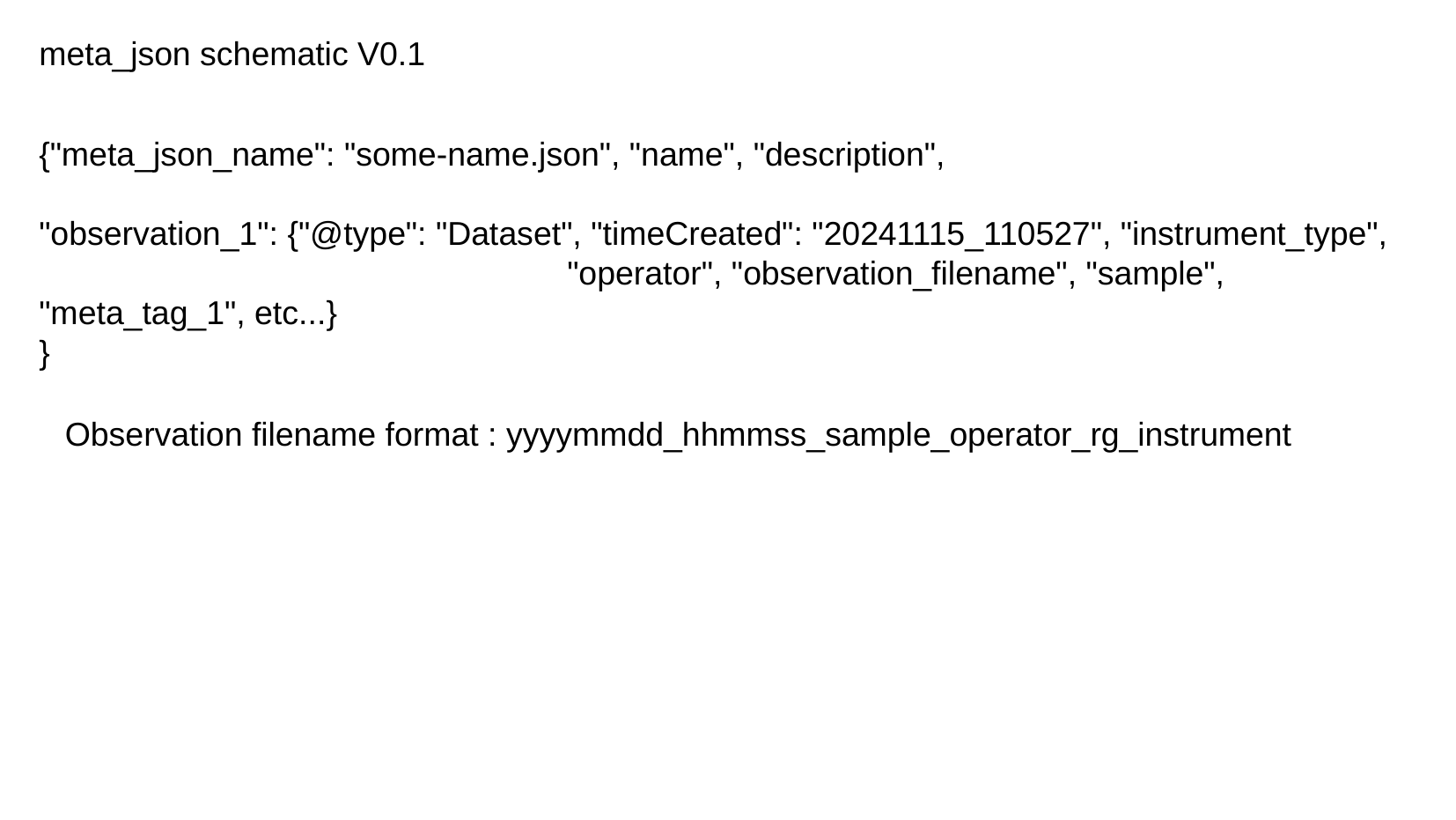

meta_json schematic V0.1
{"meta_json_name": "some-name.json", "name", "description",

"observation_1": {"@type": "Dataset", "timeCreated": "20241115_110527", "instrument_type",
				"operator", "observation_filename", "sample", "meta_tag_1", etc...}
}
Observation filename format : yyyymmdd_hhmmss_sample_operator_rg_instrument